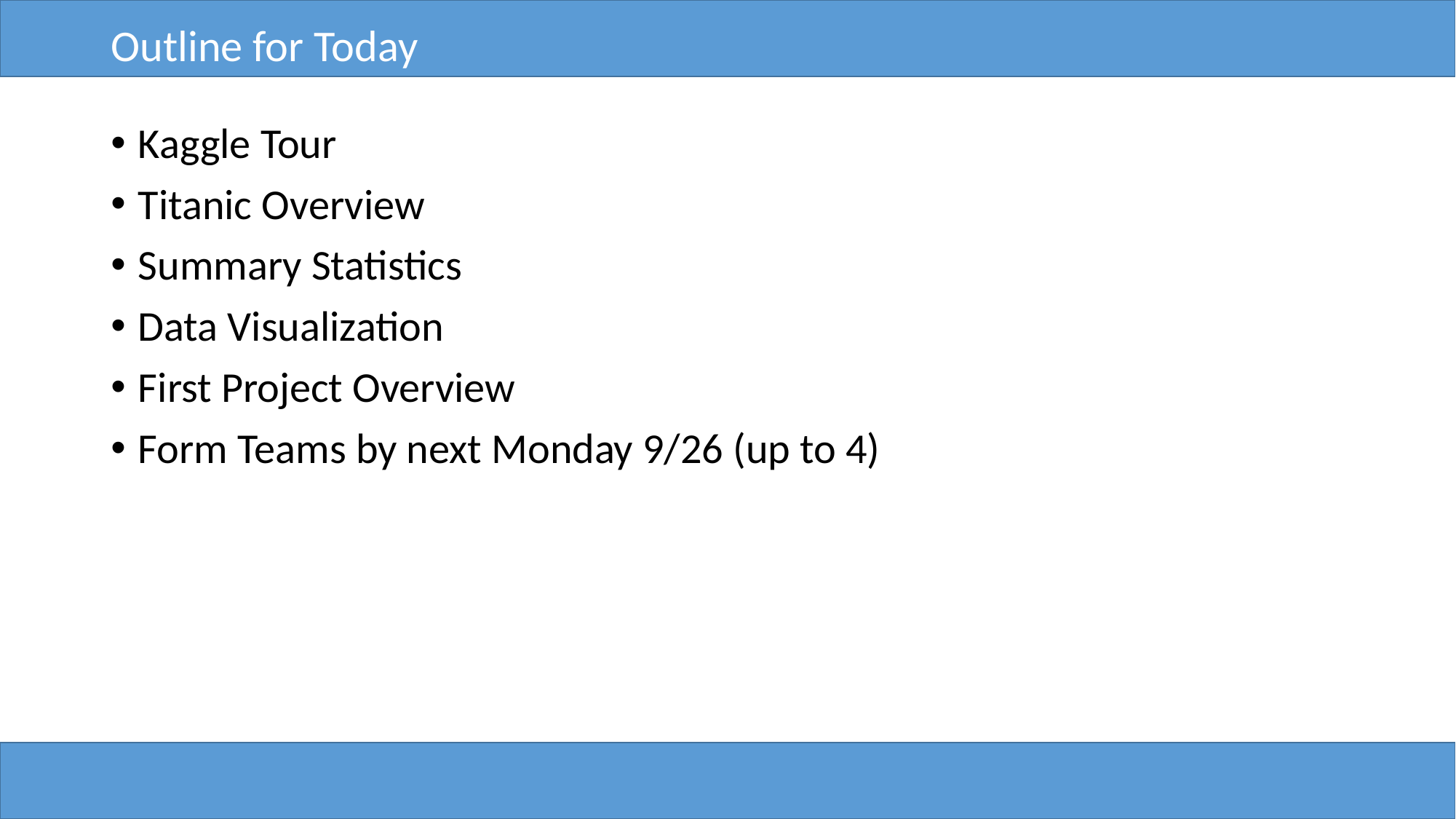

# Outline for Today
Kaggle Tour
Titanic Overview
Summary Statistics
Data Visualization
First Project Overview
Form Teams by next Monday 9/26 (up to 4)